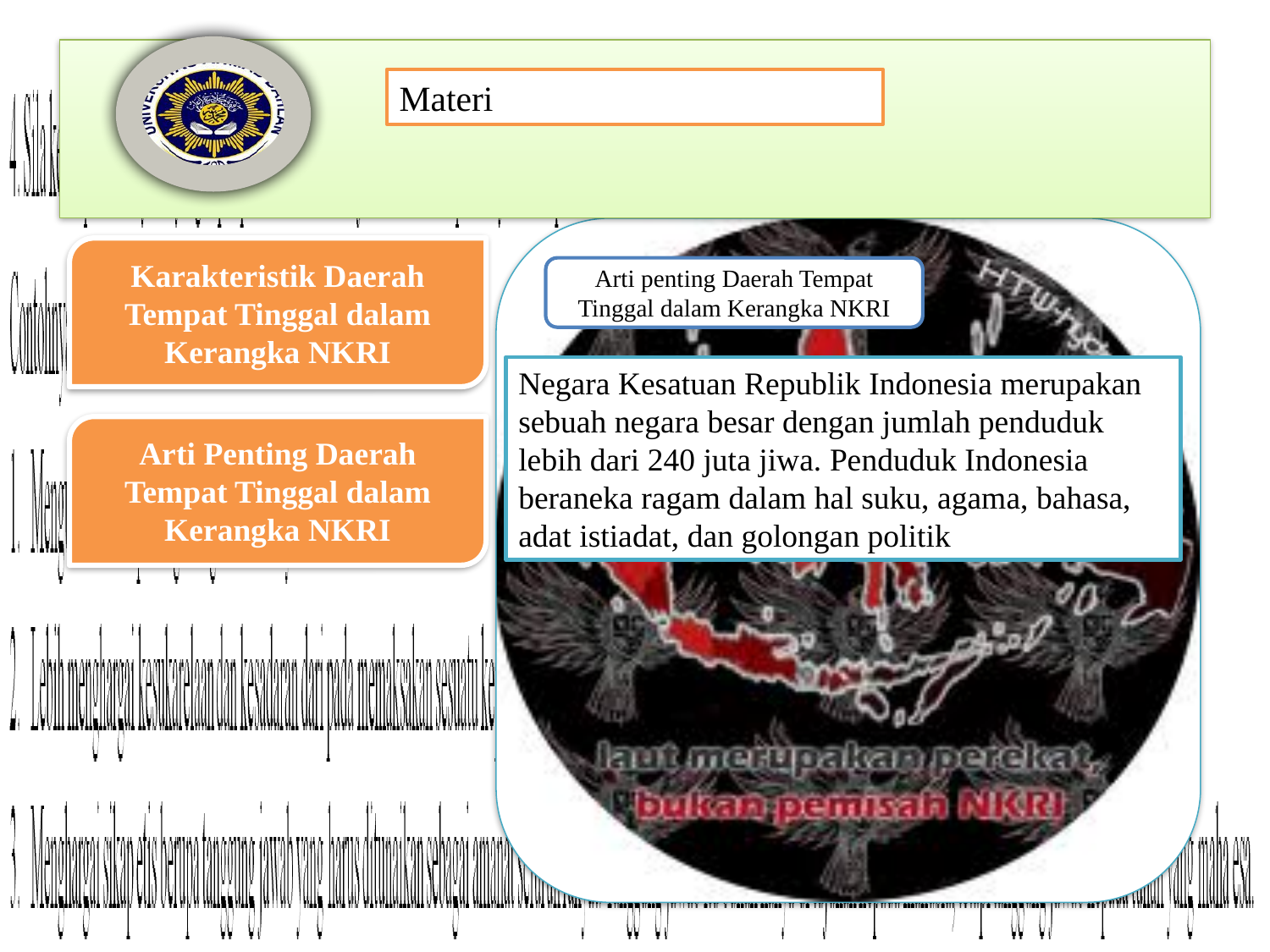

Arti penting Daerah Tempat Tinggal dalam Kerangka NKRI
Negara Kesatuan Republik Indonesia merupakan sebuah negara besar dengan jumlah penduduk lebih dari 240 juta jiwa. Penduduk Indonesia beraneka ragam dalam hal suku, agama, bahasa, adat istiadat, dan golongan politik